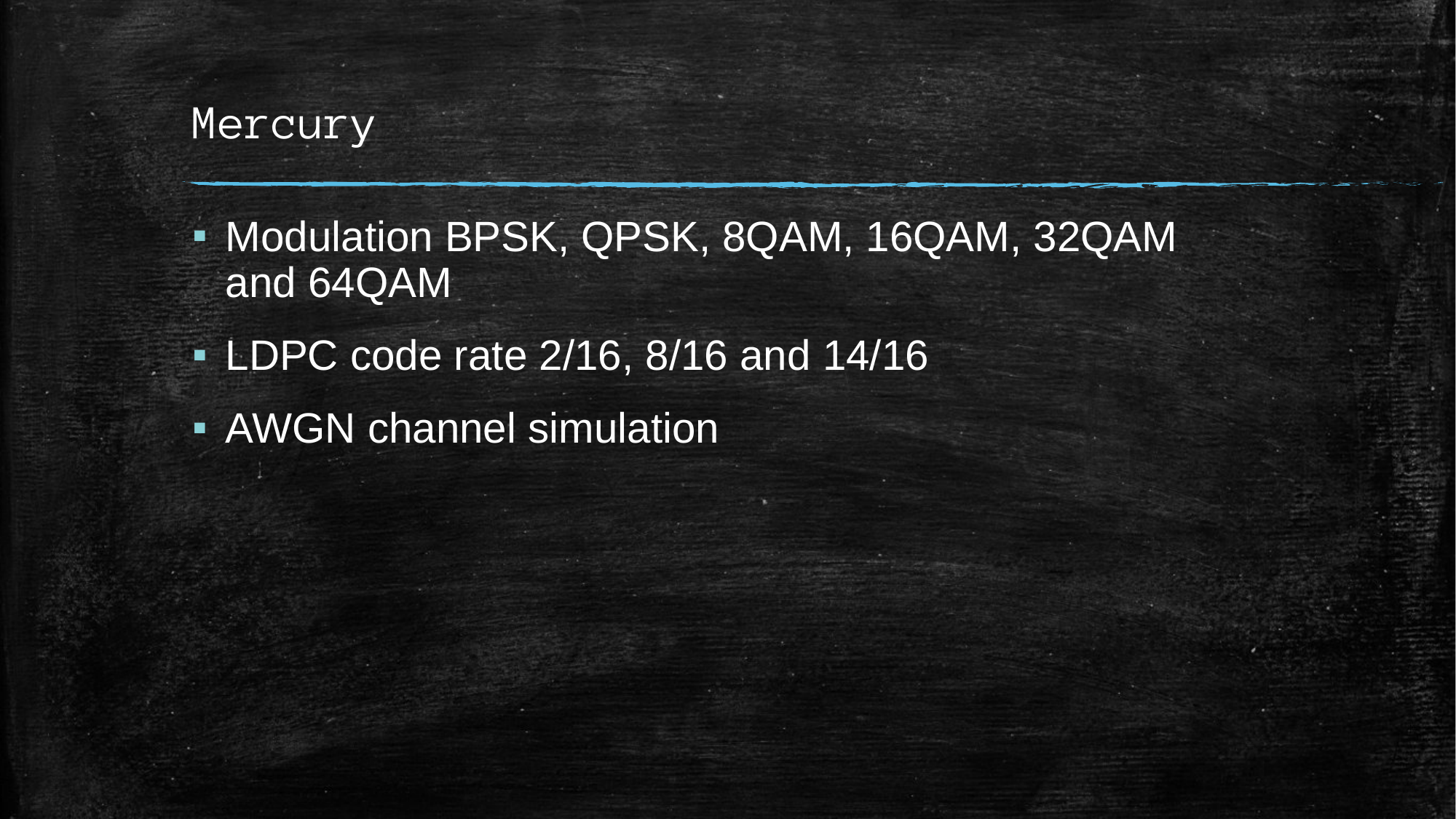

# Mercury
Modulation BPSK, QPSK, 8QAM, 16QAM, 32QAM and 64QAM
LDPC code rate 2/16, 8/16 and 14/16
AWGN channel simulation